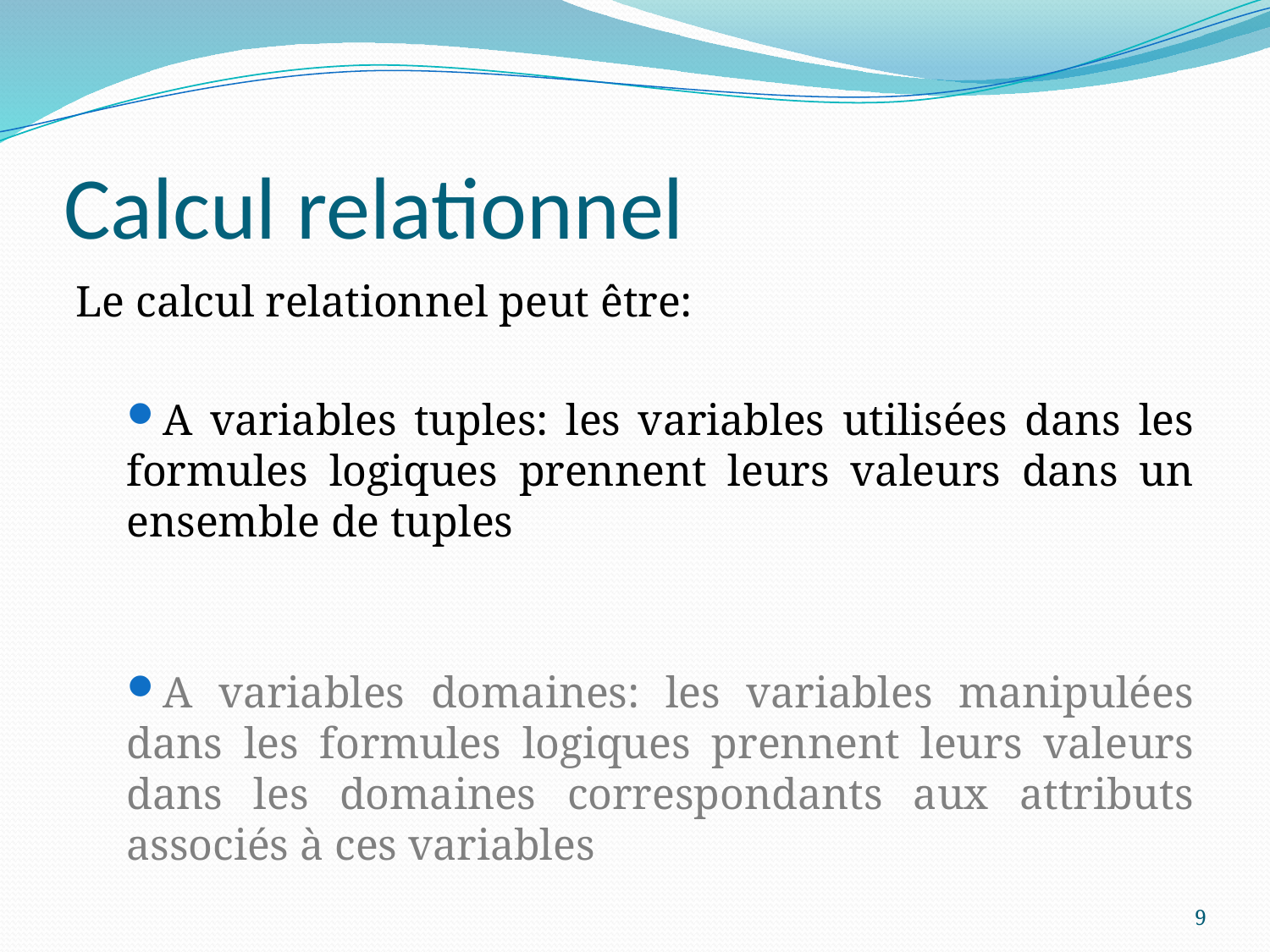

# Calcul relationnel
Le calcul relationnel peut être:

A variables tuples: les variables utilisées dans les formules logiques prennent leurs valeurs dans un ensemble de tuples

A variables domaines: les variables manipulées dans les formules logiques prennent leurs valeurs dans les domaines correspondants aux attributs associés à ces variables

9